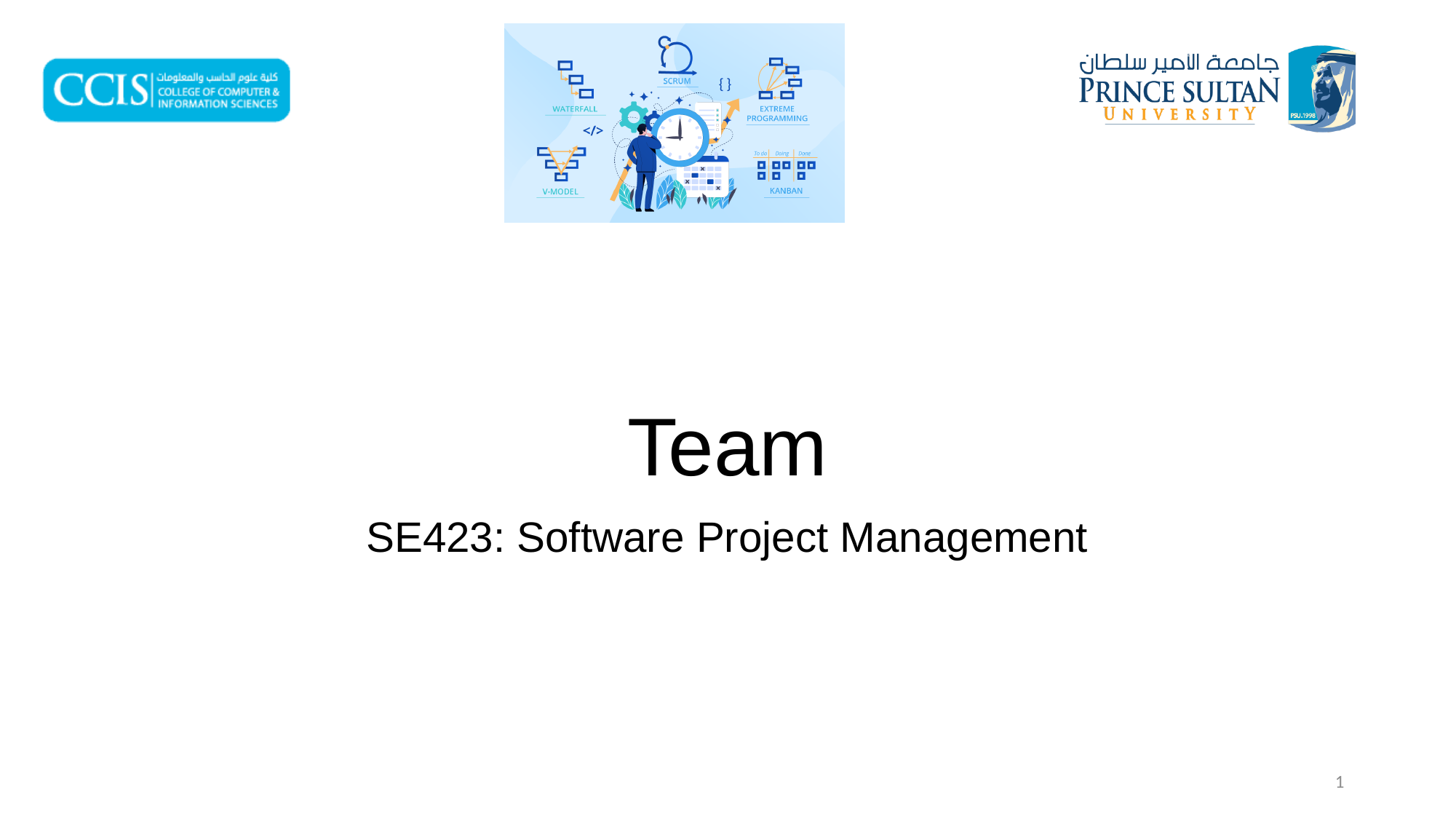

# Team
SE423: Software Project Management
1